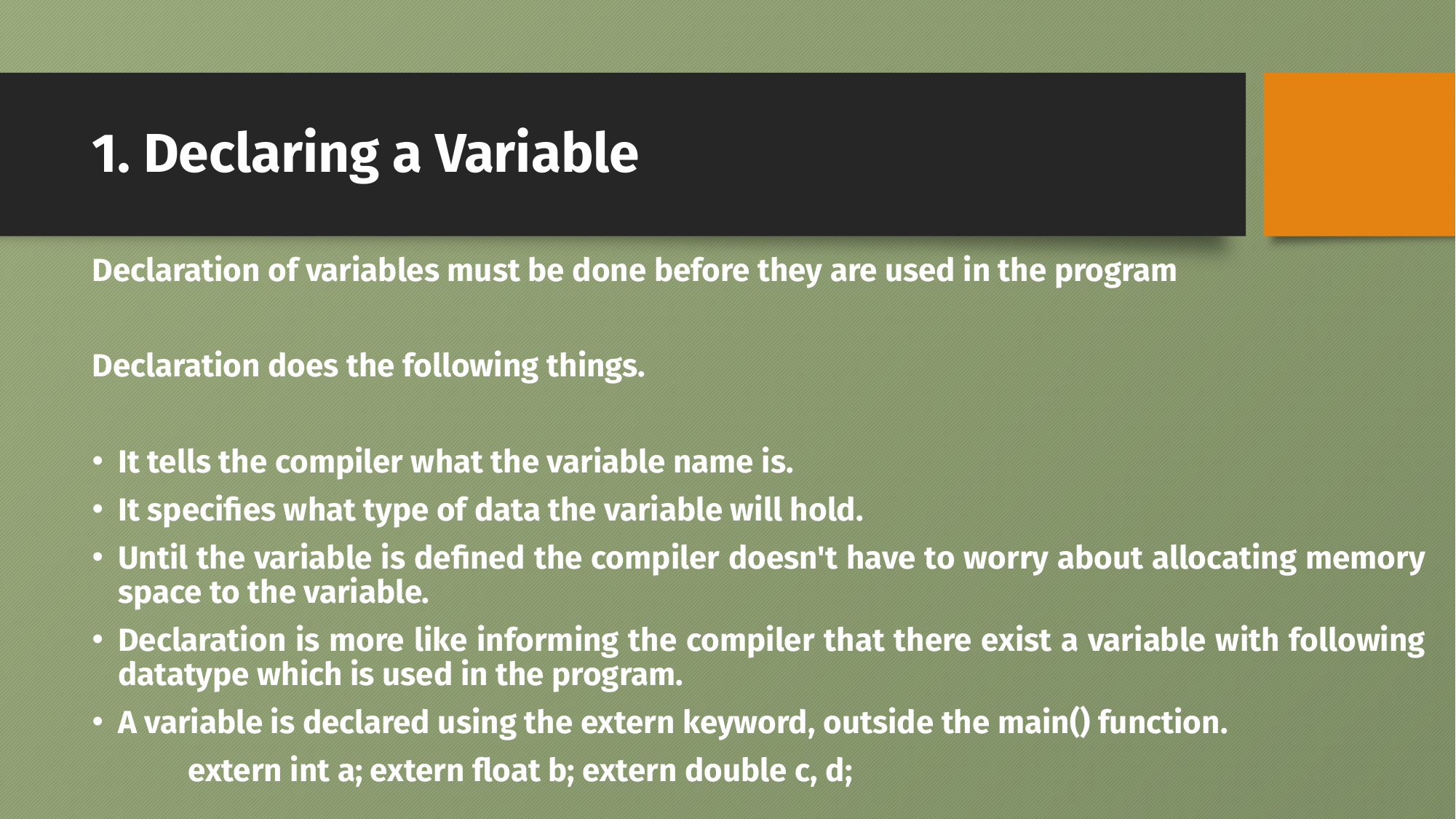

# 1. Declaring a Variable
Declaration of variables must be done before they are used in the program

Declaration does the following things.

It tells the compiler what the variable name is.
It specifies what type of data the variable will hold.
Until the variable is defined the compiler doesn't have to worry about allocating memory space to the variable.
Declaration is more like informing the compiler that there exist a variable with following datatype which is used in the program.
A variable is declared using the extern keyword, outside the main() function.
	extern int a; extern float b; extern double c, d;